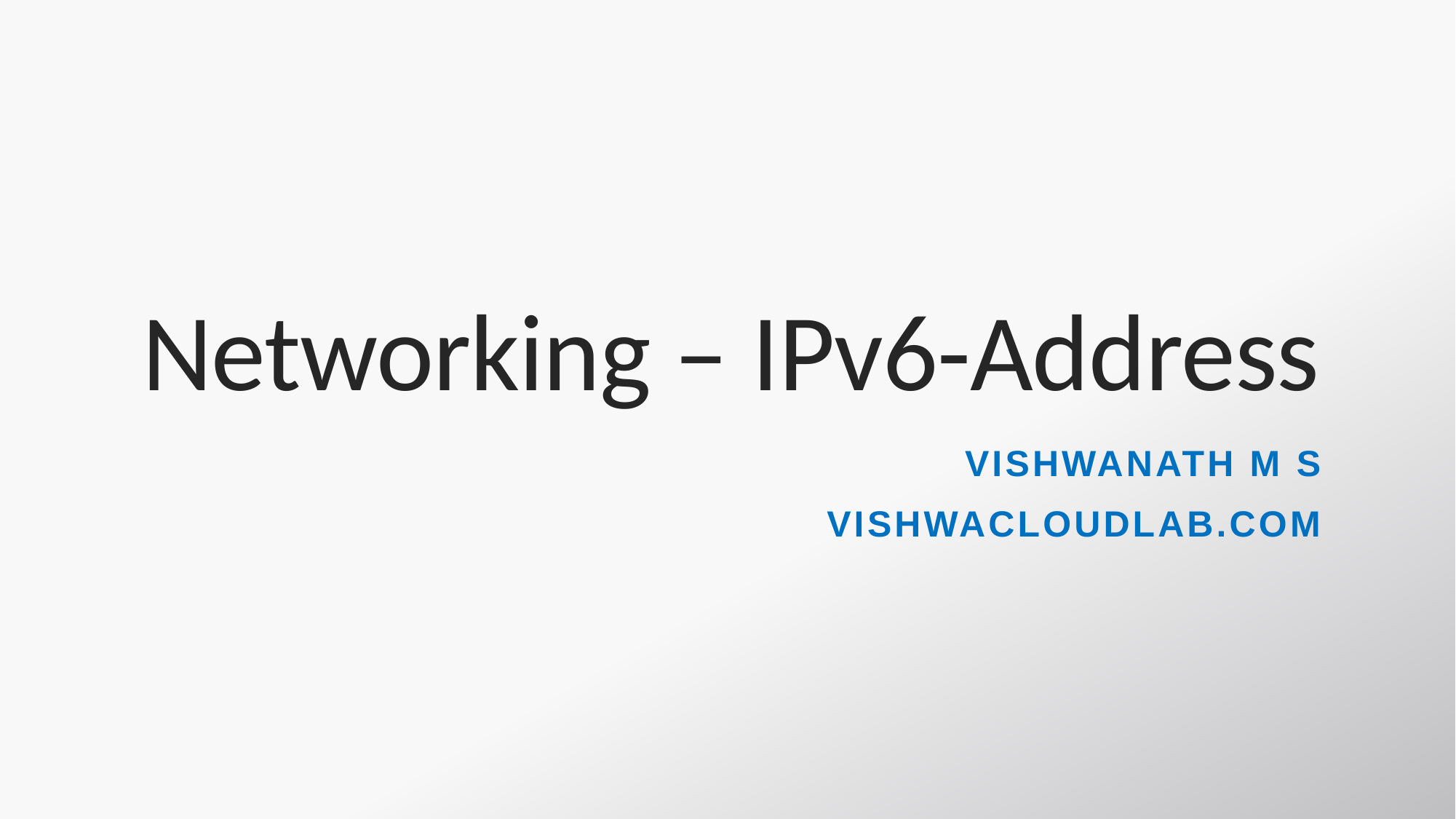

# Networking – IPv6-Address
VishwanaTH m s
VISHWACLOUDLAB.COM